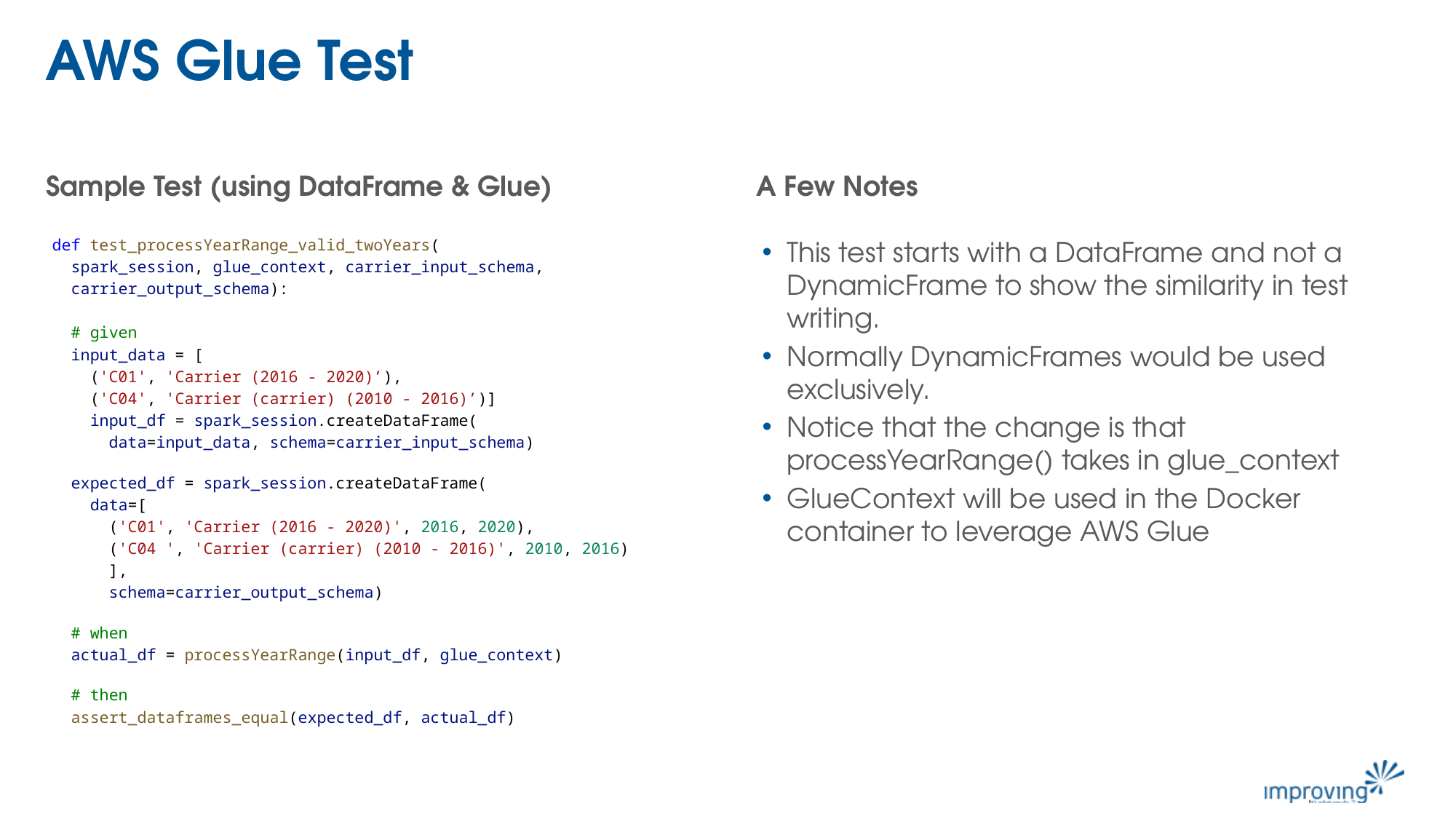

# AWS Glue Test

Sample Test (using DataFrame & Glue)
A Few Notes
def test_processYearRange_valid_twoYears(
  spark_session, glue_context, carrier_input_schema,
  carrier_output_schema):

  # given
  input_data = [
    ('C01', 'Carrier (2016 - 2020)’),
    ('C04', 'Carrier (carrier) (2010 - 2016)’)]
    input_df = spark_session.createDataFrame(
      data=input_data, schema=carrier_input_schema)
  expected_df = spark_session.createDataFrame(
    data=[
      ('C01', 'Carrier (2016 - 2020)', 2016, 2020),
      ('C04 ', 'Carrier (carrier) (2010 - 2016)', 2010, 2016)
      ],
      schema=carrier_output_schema)
  # when
  actual_df = processYearRange(input_df, glue_context)
  # then
  assert_dataframes_equal(expected_df, actual_df)
This test starts with a DataFrame and not a DynamicFrame to show the similarity in test writing.
Normally DynamicFrames would be used exclusively.
Notice that the change is that processYearRange() takes in glue_context
GlueContext will be used in the Docker container to leverage AWS Glue